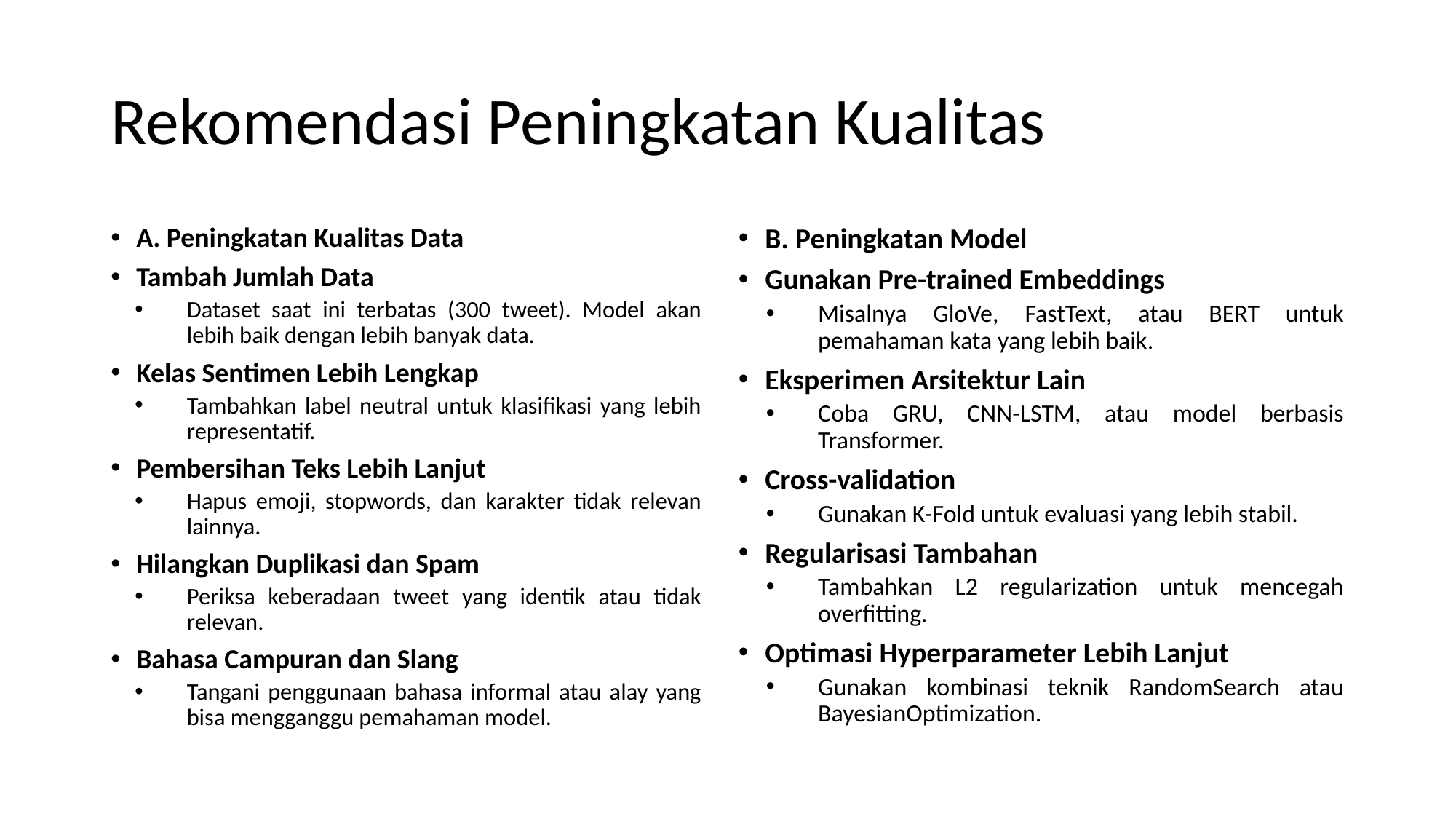

# Rekomendasi Peningkatan Kualitas
B. Peningkatan Model
Gunakan Pre-trained Embeddings
Misalnya GloVe, FastText, atau BERT untuk pemahaman kata yang lebih baik.
Eksperimen Arsitektur Lain
Coba GRU, CNN-LSTM, atau model berbasis Transformer.
Cross-validation
Gunakan K-Fold untuk evaluasi yang lebih stabil.
Regularisasi Tambahan
Tambahkan L2 regularization untuk mencegah overfitting.
Optimasi Hyperparameter Lebih Lanjut
Gunakan kombinasi teknik RandomSearch atau BayesianOptimization.
A. Peningkatan Kualitas Data
Tambah Jumlah Data
Dataset saat ini terbatas (300 tweet). Model akan lebih baik dengan lebih banyak data.
Kelas Sentimen Lebih Lengkap
Tambahkan label neutral untuk klasifikasi yang lebih representatif.
Pembersihan Teks Lebih Lanjut
Hapus emoji, stopwords, dan karakter tidak relevan lainnya.
Hilangkan Duplikasi dan Spam
Periksa keberadaan tweet yang identik atau tidak relevan.
Bahasa Campuran dan Slang
Tangani penggunaan bahasa informal atau alay yang bisa mengganggu pemahaman model.